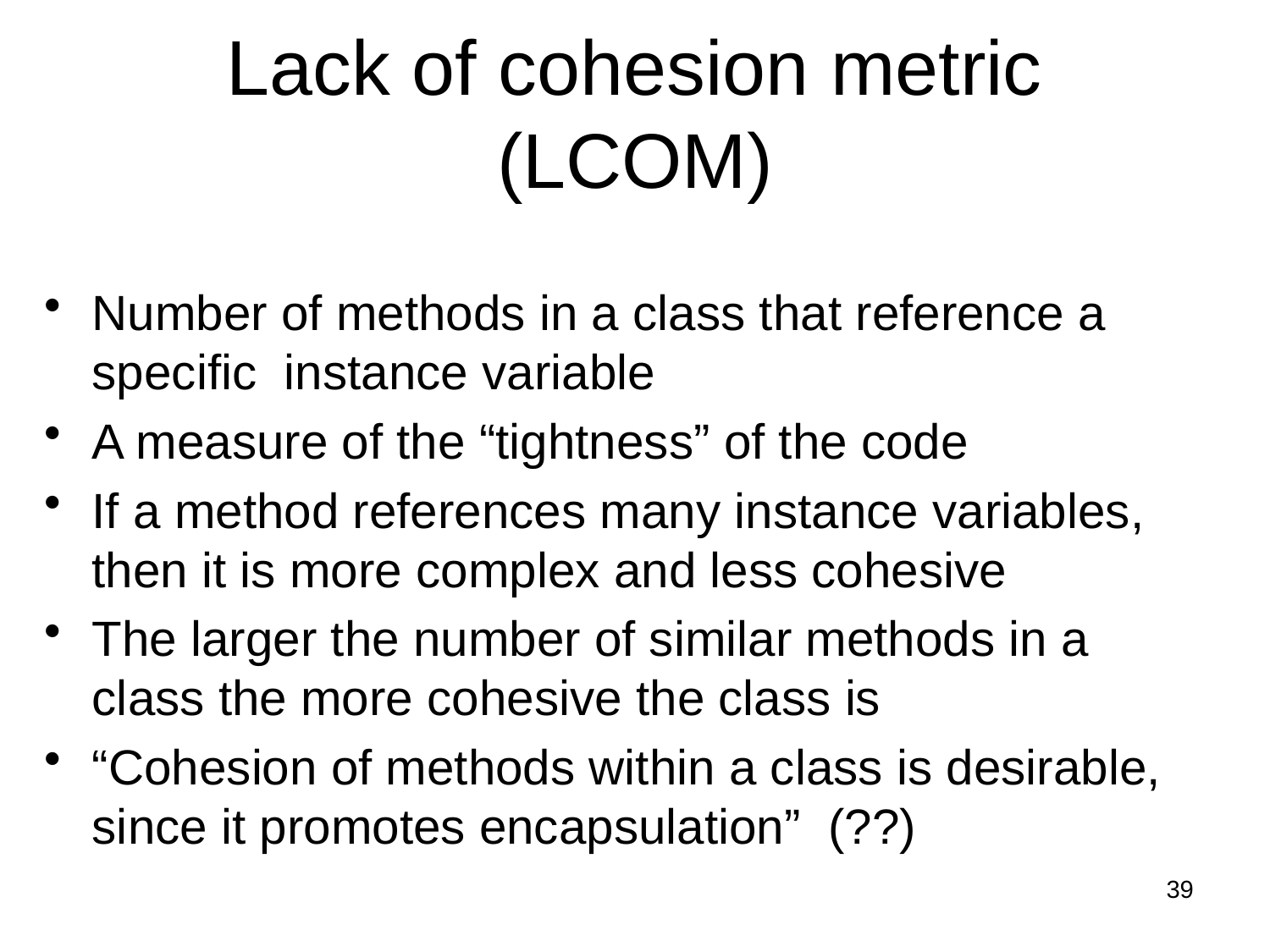

# Lack of cohesion metric (LCOM)
Number of methods in a class that reference a specific  instance variable
A measure of the “tightness” of the code
If a method references many instance variables, then it is more complex and less cohesive
The larger the number of similar methods in a class the more cohesive the class is
“Cohesion of methods within a class is desirable, since it promotes encapsulation”  (??)

39